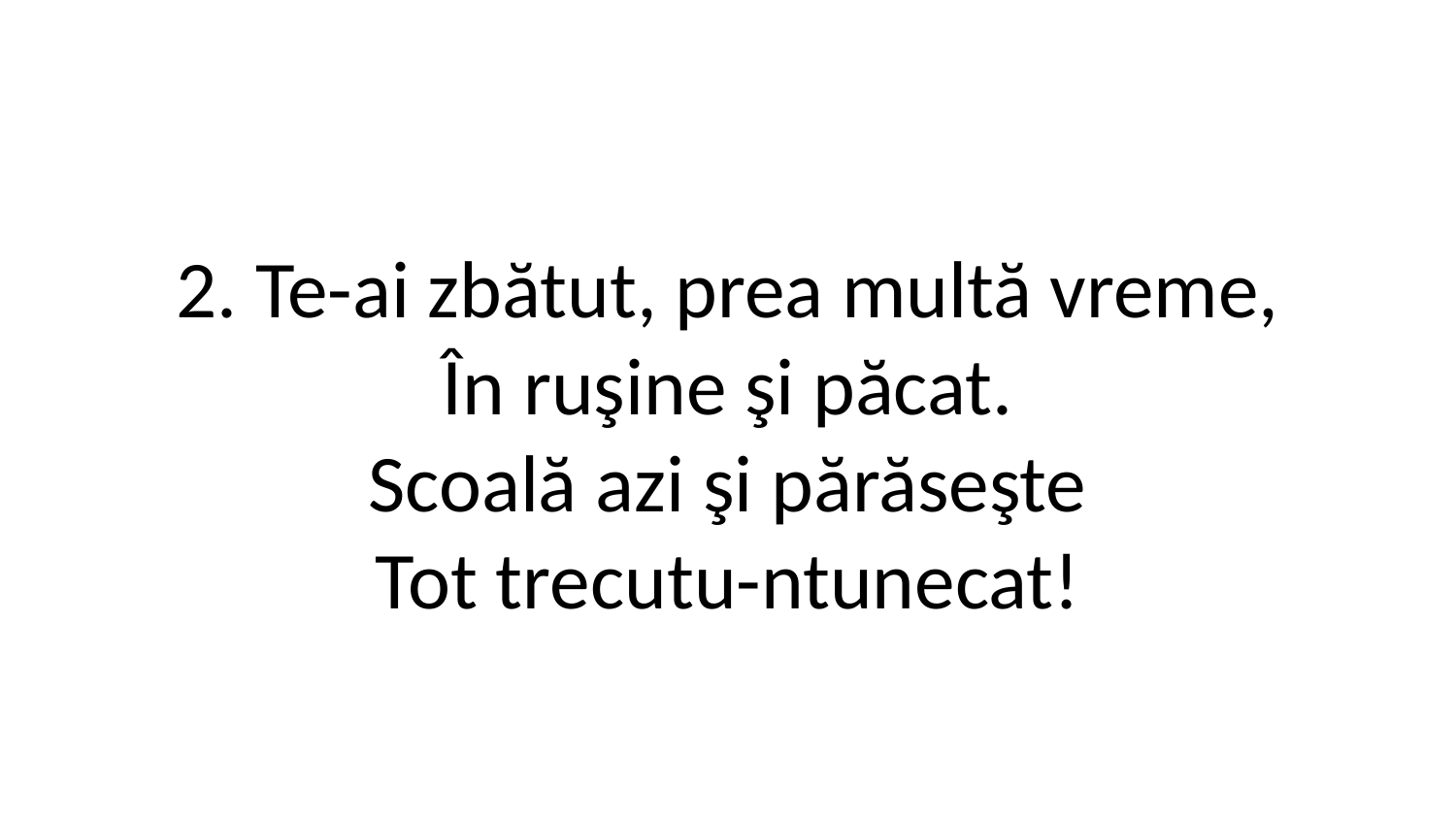

2. Te-ai zbătut, prea multă vreme,
În ruşine şi păcat.
Scoală azi şi părăseşte
Tot trecutu-ntunecat!